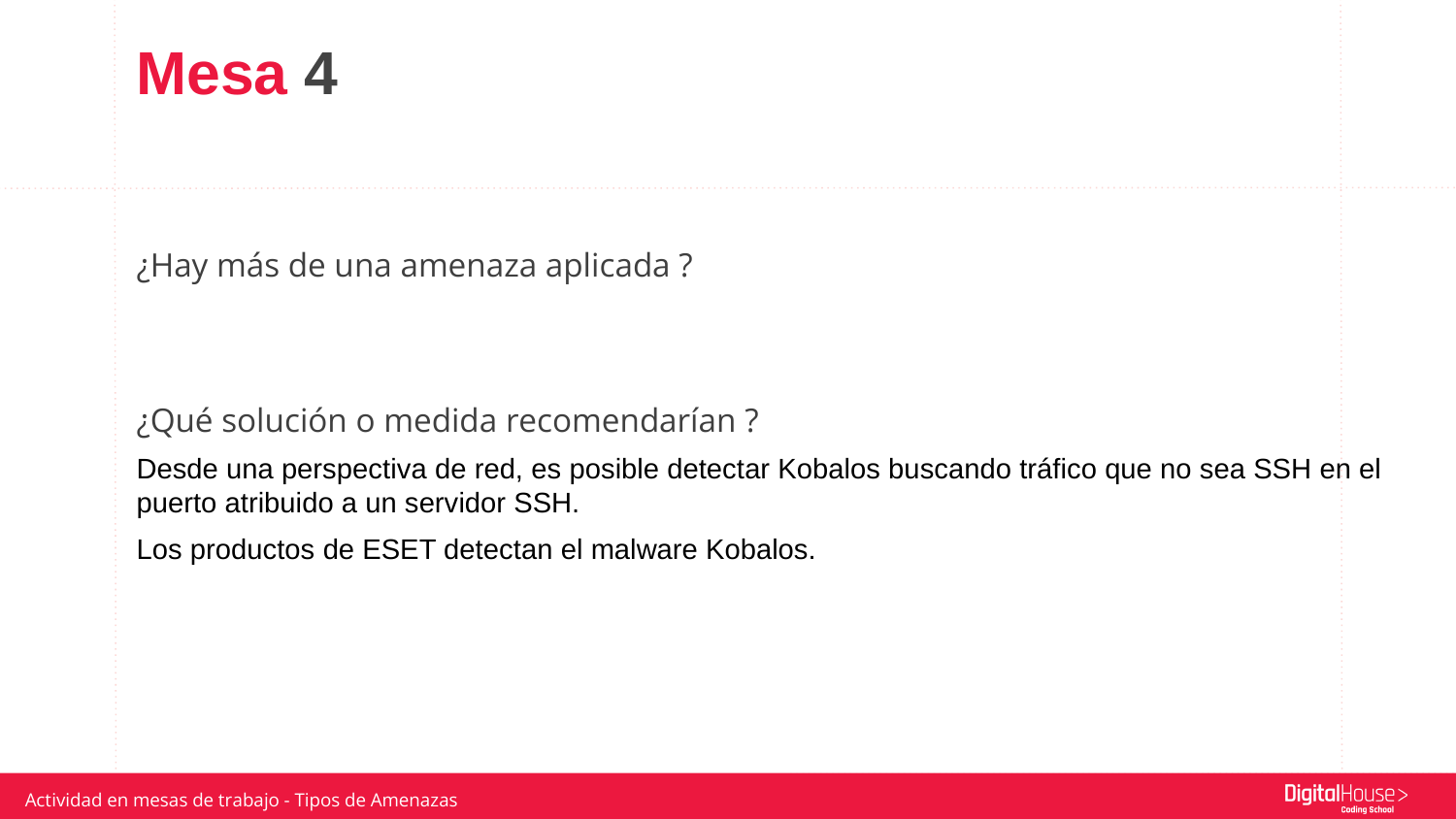

Mesa 4
¿Hay más de una amenaza aplicada ?

¿Qué solución o medida recomendarían ?
Desde una perspectiva de red, es posible detectar Kobalos buscando tráfico que no sea SSH en el puerto atribuido a un servidor SSH.
Los productos de ESET detectan el malware Kobalos.